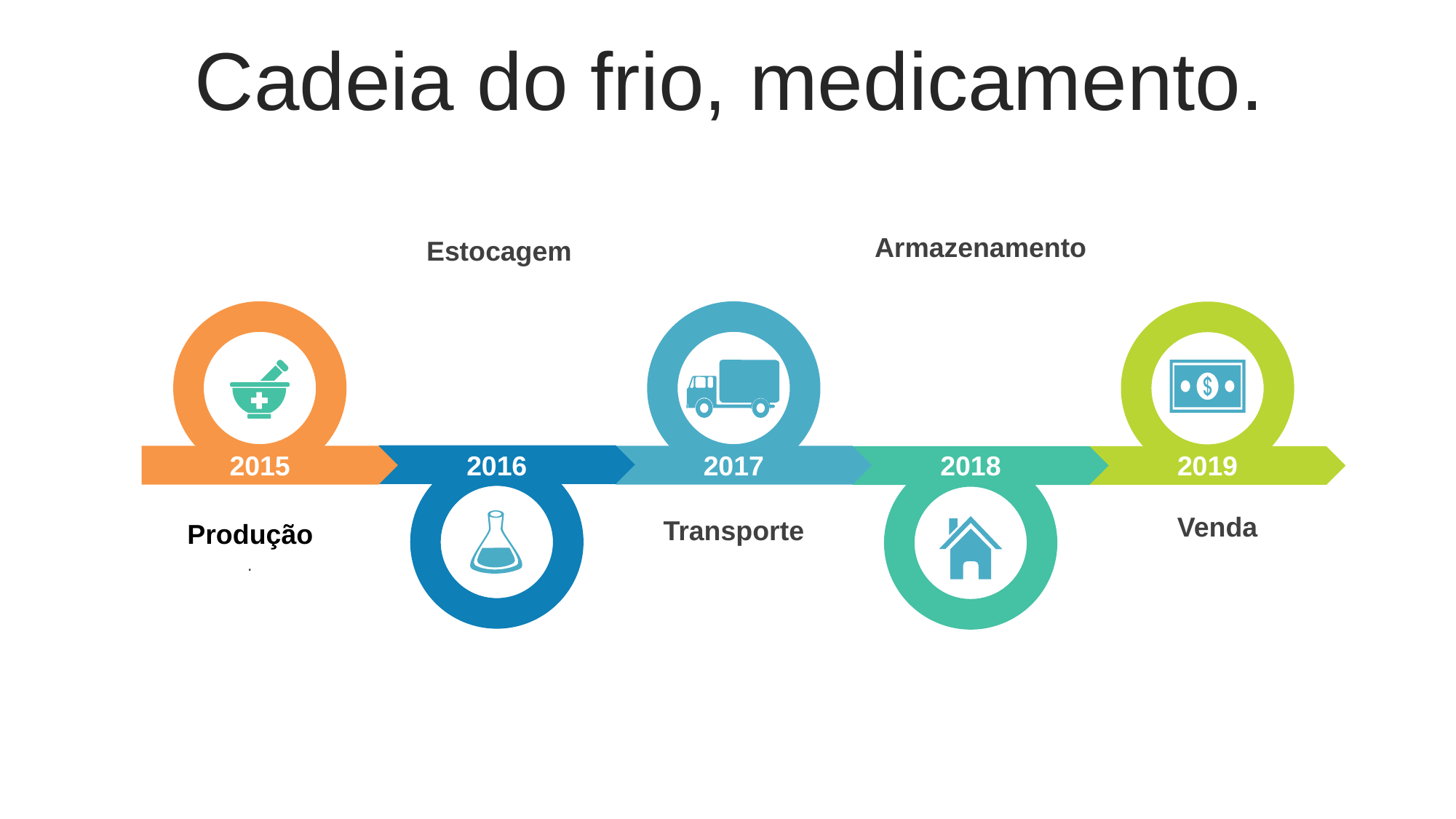

Cadeia do frio, medicamento.
Armazenamento

Estocagem

2015
2016
2017
2018
2019

Venda

Transporte

Produção

.